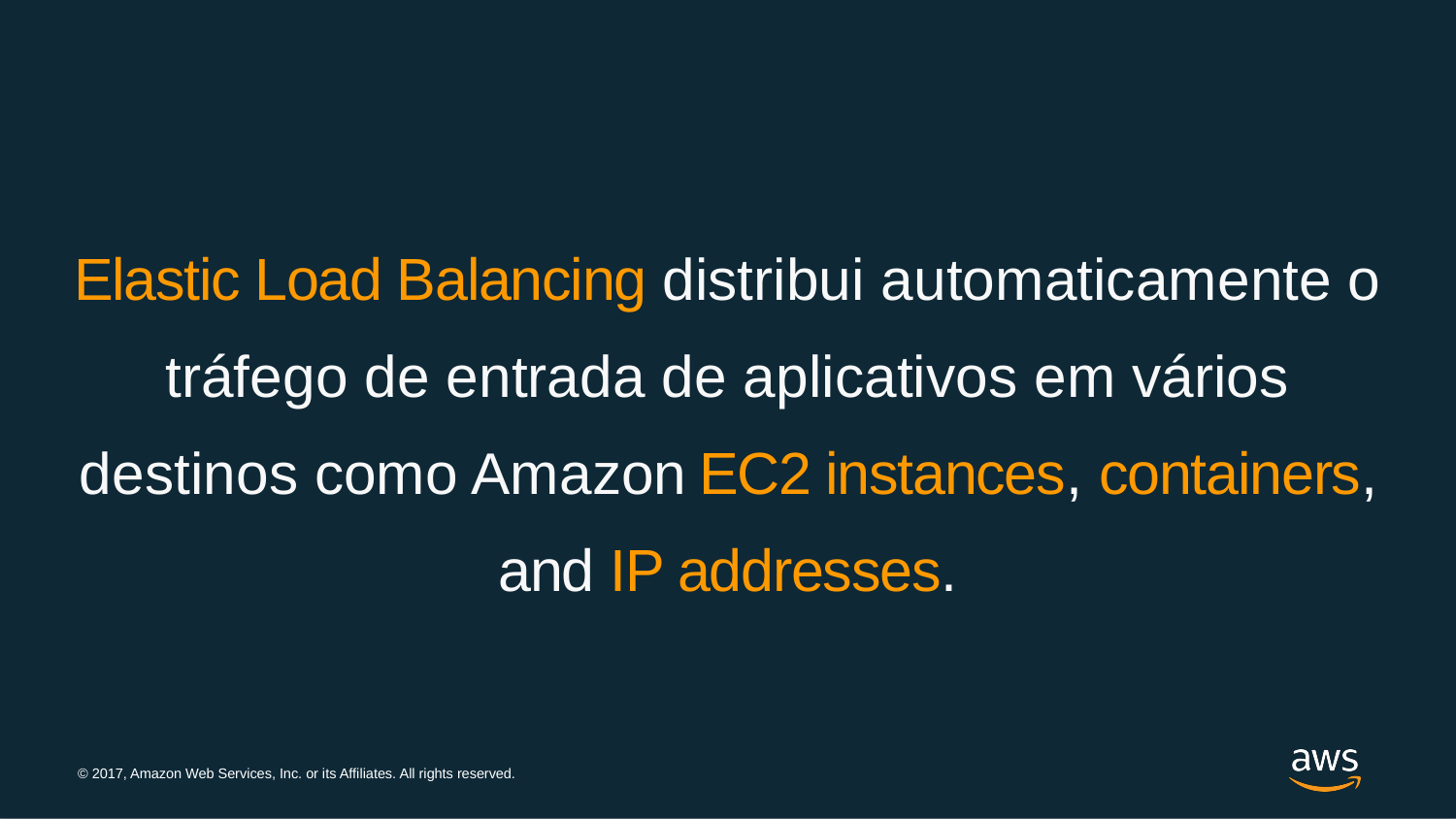

# Elastic Load Balancing distribui automaticamente o tráfego de entrada de aplicativos em vários destinos como Amazon EC2 instances, containers, and IP addresses.